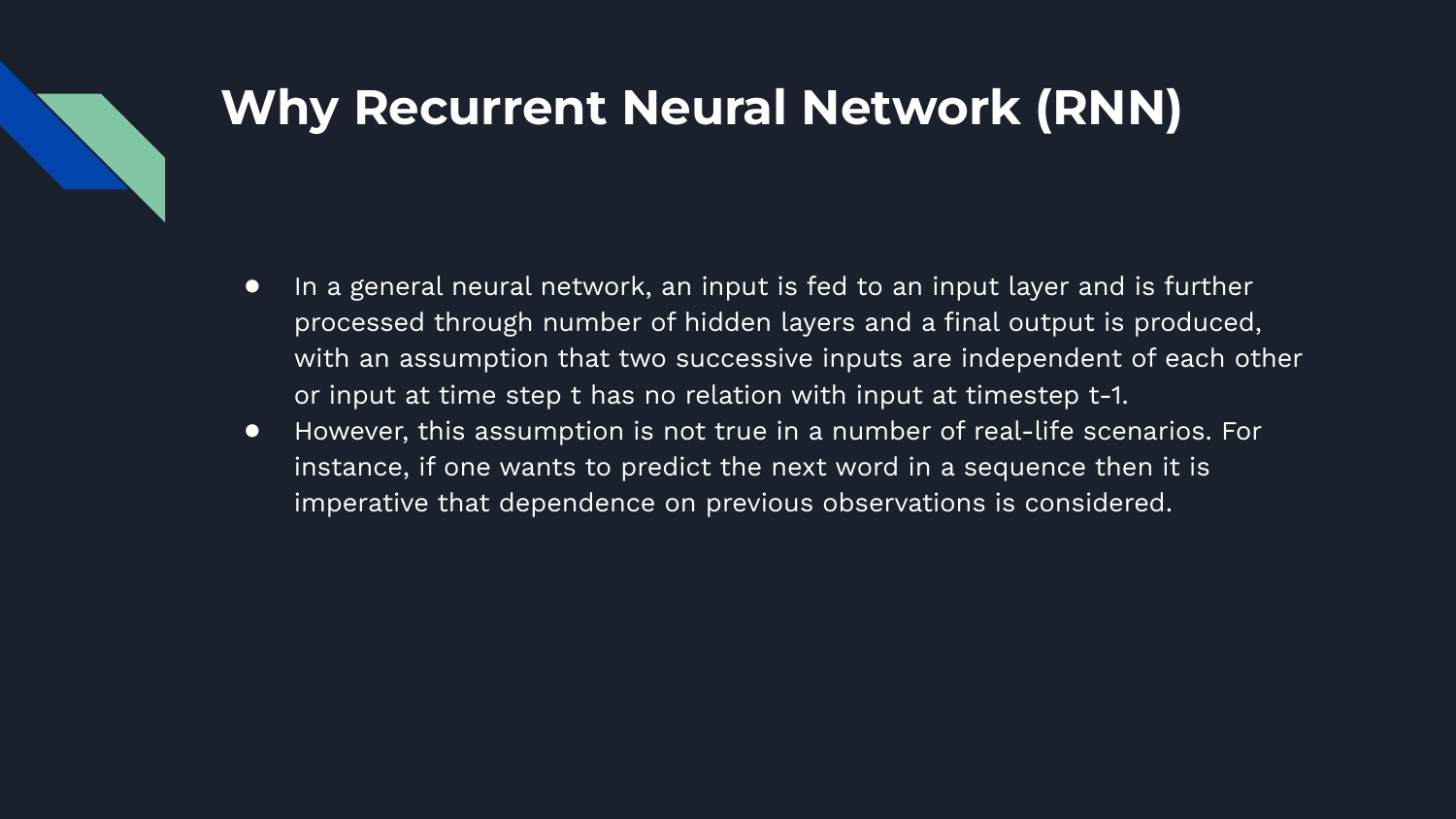

# Why Recurrent Neural Network (RNN)
In a general neural network, an input is fed to an input layer and is further processed through number of hidden layers and a final output is produced, with an assumption that two successive inputs are independent of each other or input at time step t has no relation with input at timestep t-1.
However, this assumption is not true in a number of real-life scenarios. For instance, if one wants to predict the next word in a sequence then it is imperative that dependence on previous observations is considered.